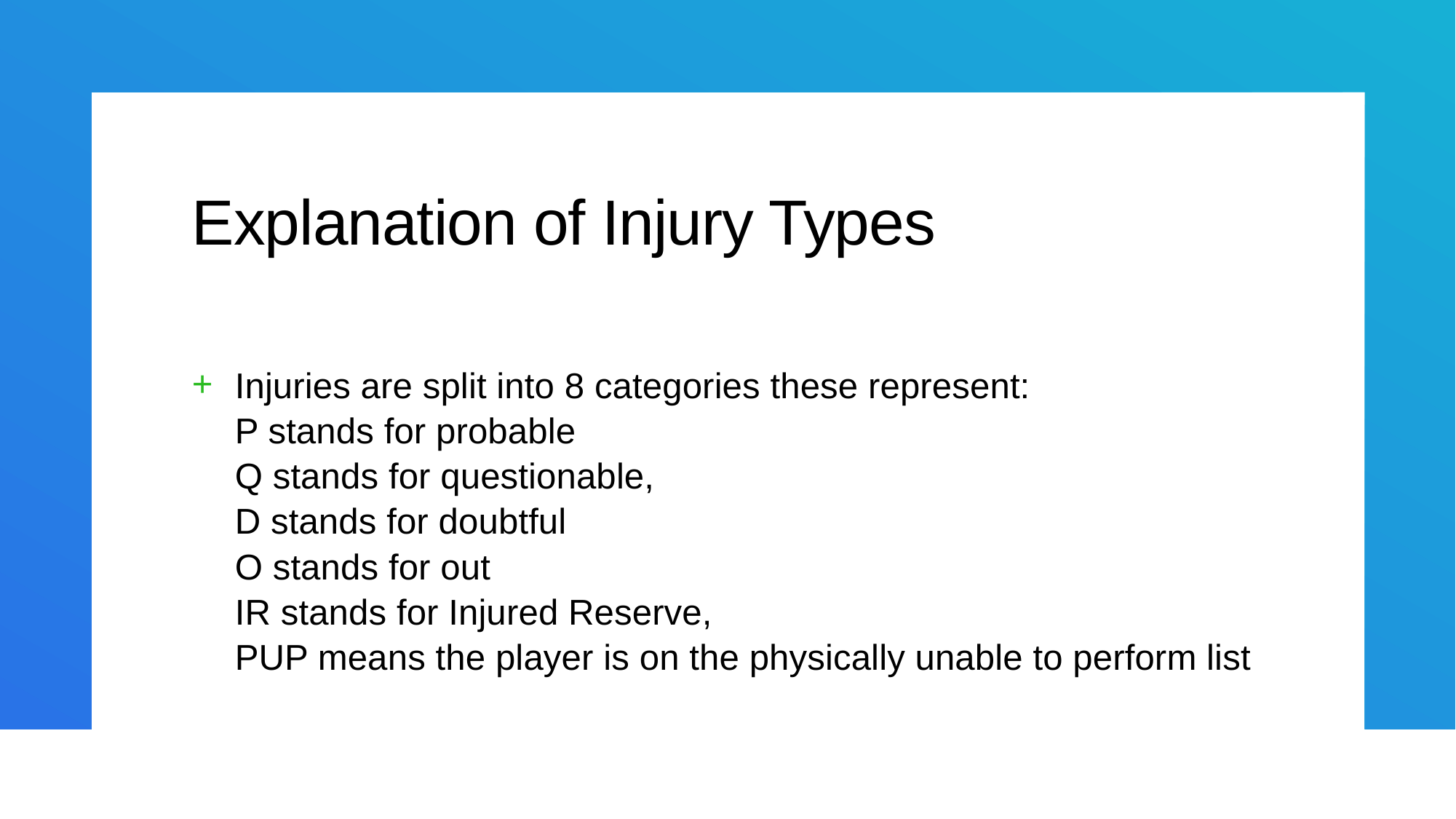

# Explanation of Injury Types
Injuries are split into 8 categories these represent:
P stands for probable
Q stands for questionable,
D stands for doubtful
O stands for out
IR stands for Injured Reserve,
PUP means the player is on the physically unable to perform list